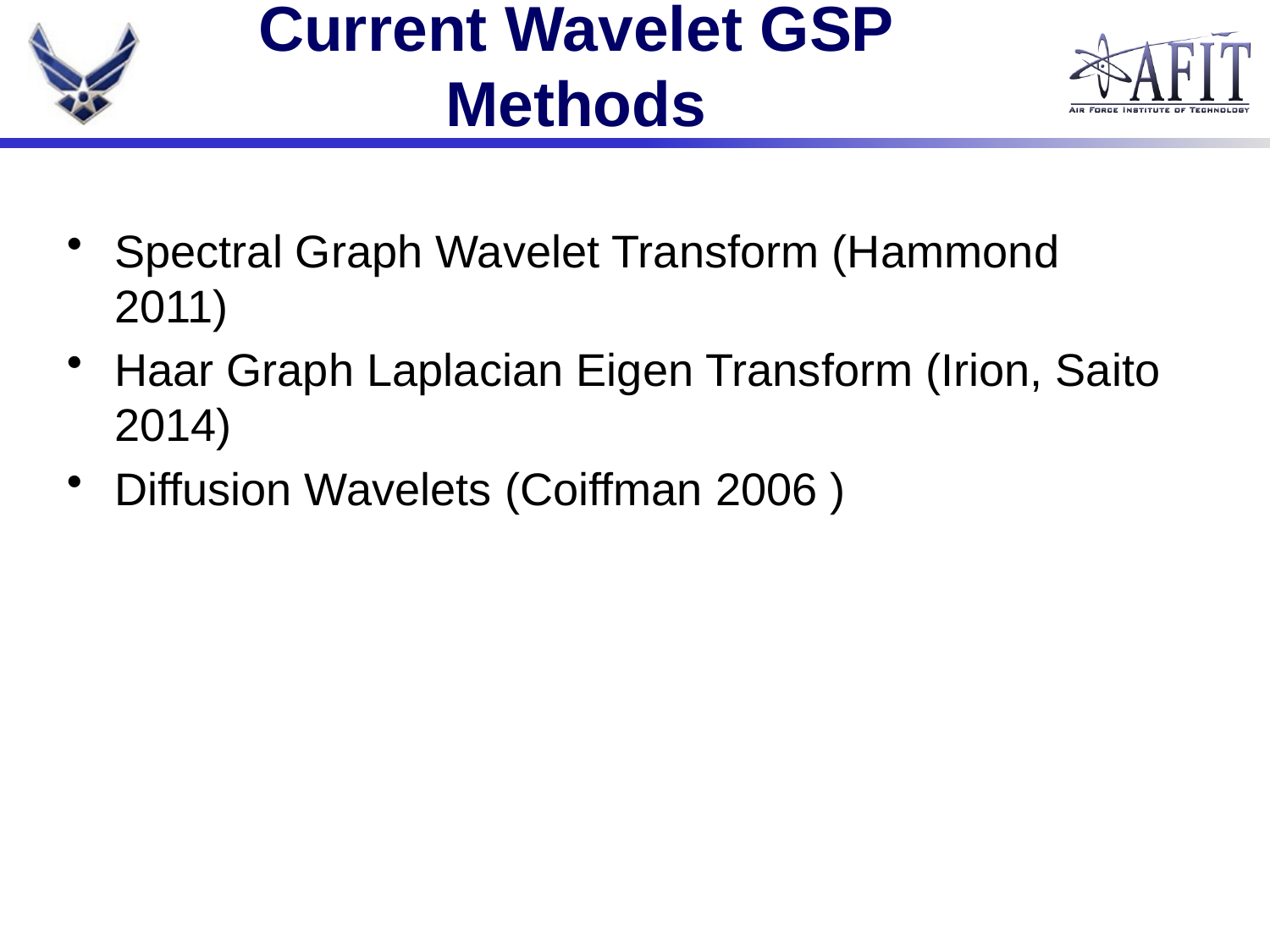

# Current Wavelet GSP Methods
Spectral Graph Wavelet Transform (Hammond 2011)
Haar Graph Laplacian Eigen Transform (Irion, Saito 2014)
Diffusion Wavelets (Coiffman 2006 )